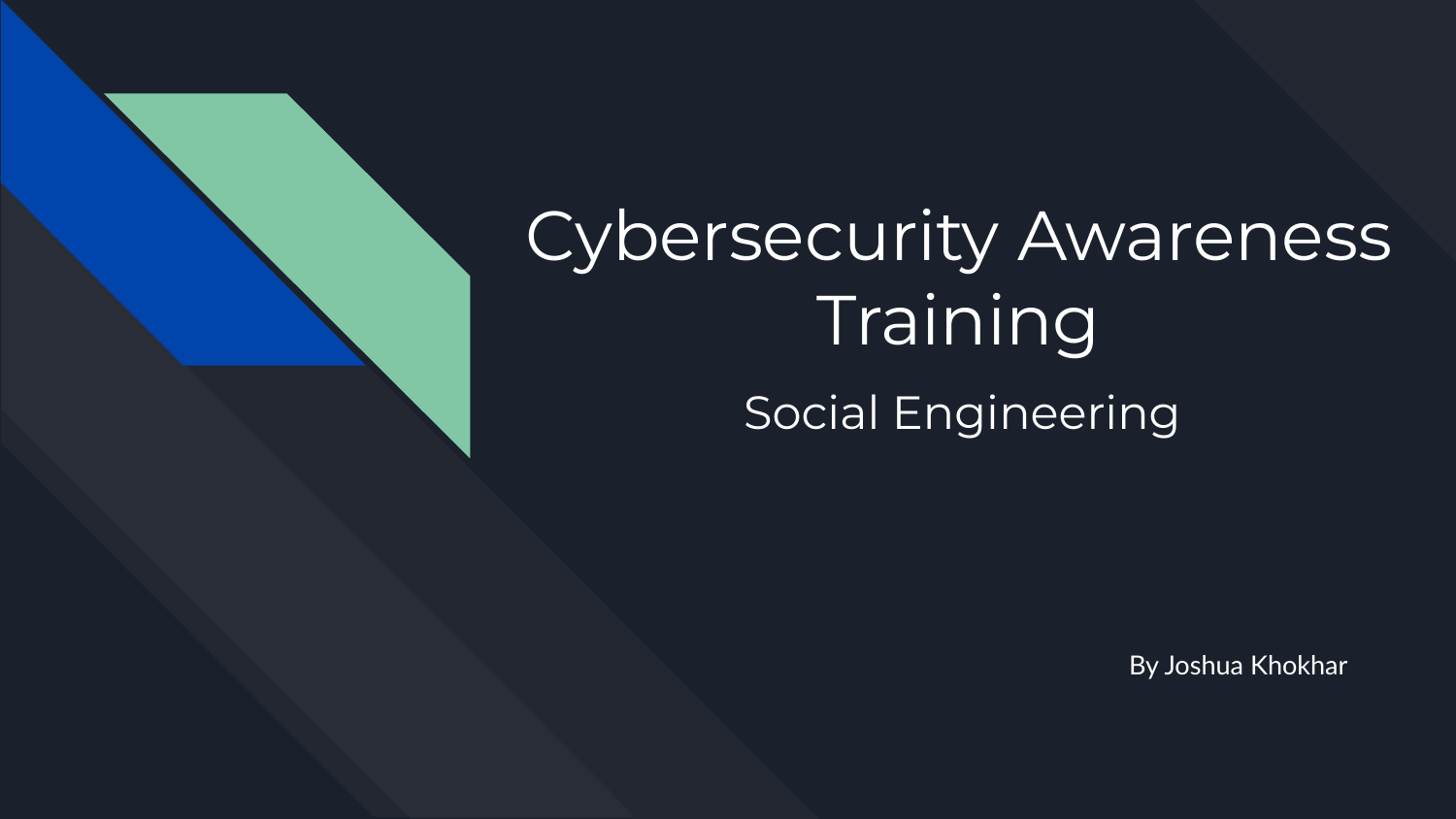

# Cybersecurity Awareness Training
Social Engineering
By Joshua Khokhar